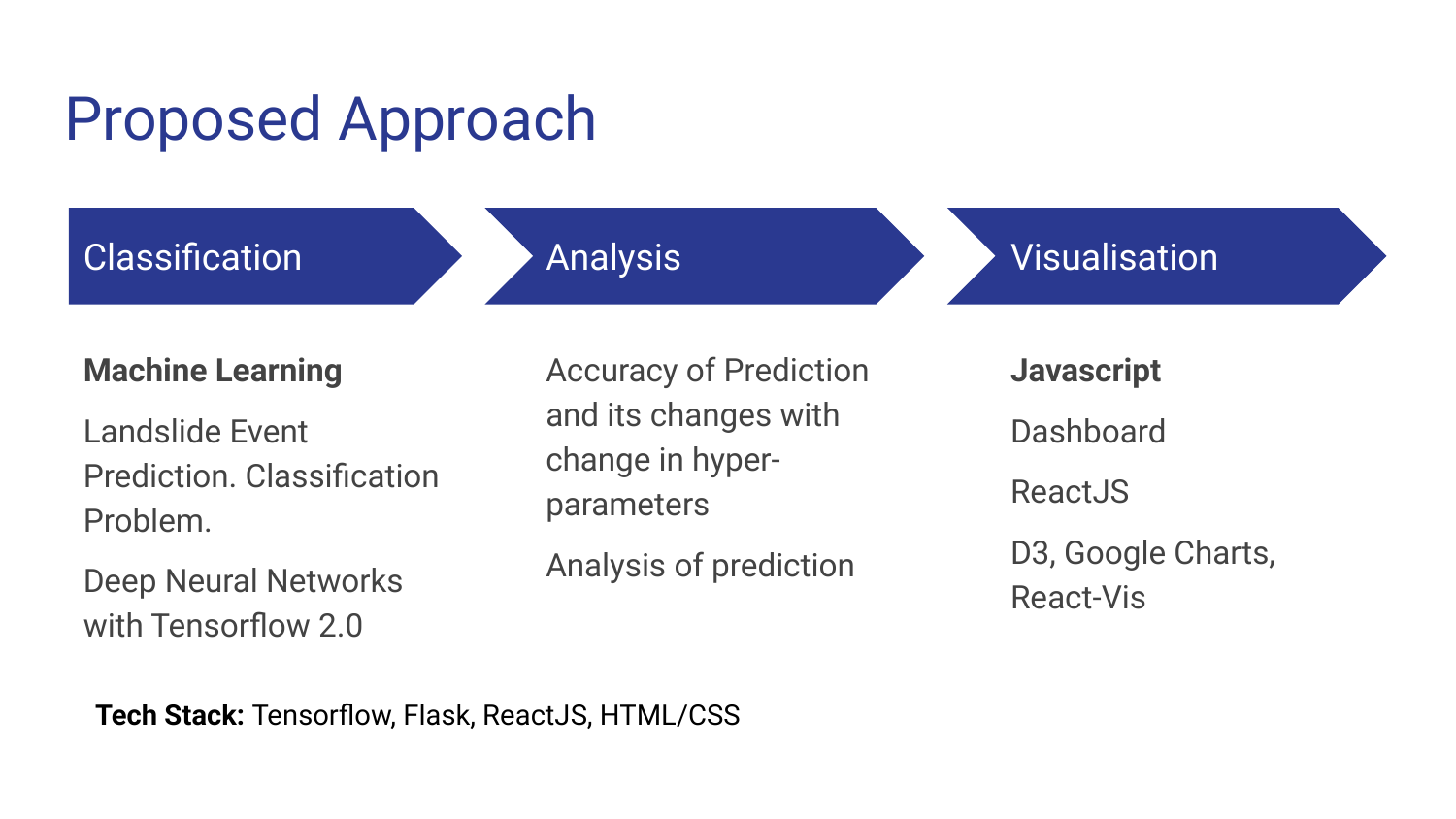

# Proposed Approach

Classification
Analysis
Visualisation
Machine Learning
Landslide Event Prediction. Classification Problem.
Deep Neural Networks with Tensorflow 2.0
Accuracy of Prediction and its changes with change in hyper-parameters
Analysis of prediction
Javascript
Dashboard
ReactJS
D3, Google Charts, React-Vis
Tech Stack: Tensorflow, Flask, ReactJS, HTML/CSS